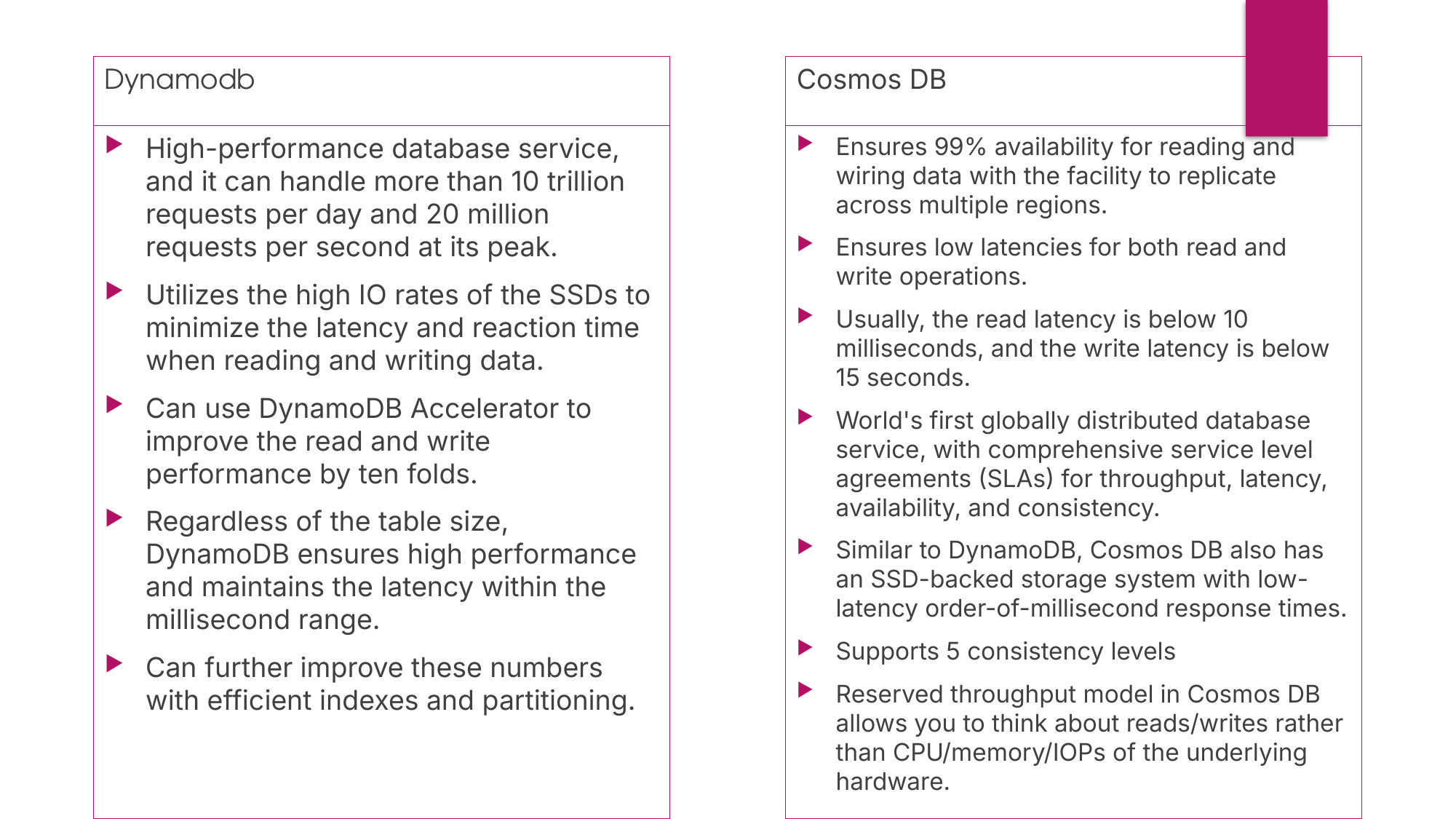

Dynamodb
Cosmos DB
High-performance database service, and it can handle more than 10 trillion requests per day and 20 million requests per second at its peak.
Utilizes the high IO rates of the SSDs to minimize the latency and reaction time when reading and writing data.
Can use DynamoDB Accelerator to improve the read and write performance by ten folds.
Regardless of the table size, DynamoDB ensures high performance and maintains the latency within the millisecond range.
Can further improve these numbers with efficient indexes and partitioning.

Ensures 99% availability for reading and wiring data with the facility to replicate across multiple regions.
Ensures low latencies for both read and write operations.
Usually, the read latency is below 10 milliseconds, and the write latency is below 15 seconds.
World's first globally distributed database service, with comprehensive service level agreements (SLAs) for throughput, latency, availability, and consistency.
Similar to DynamoDB, Cosmos DB also has an SSD-backed storage system with low-latency order-of-millisecond response times.
Supports 5 consistency levels
Reserved throughput model in Cosmos DB allows you to think about reads/writes rather than CPU/memory/IOPs of the underlying hardware.